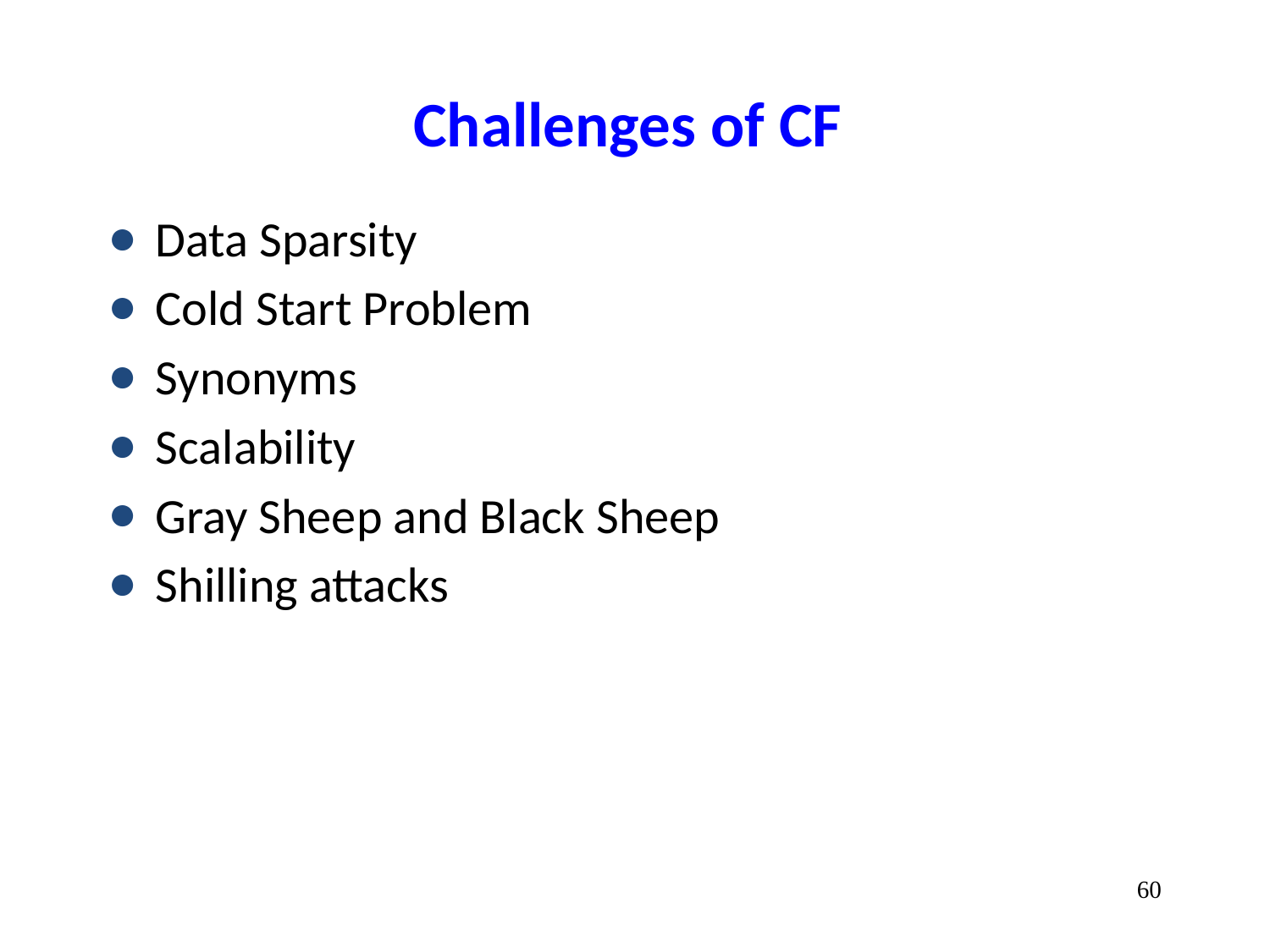

# Challenges of CF
Data Sparsity
Cold Start Problem
Synonyms
Scalability
Gray Sheep and Black Sheep
Shilling attacks

60